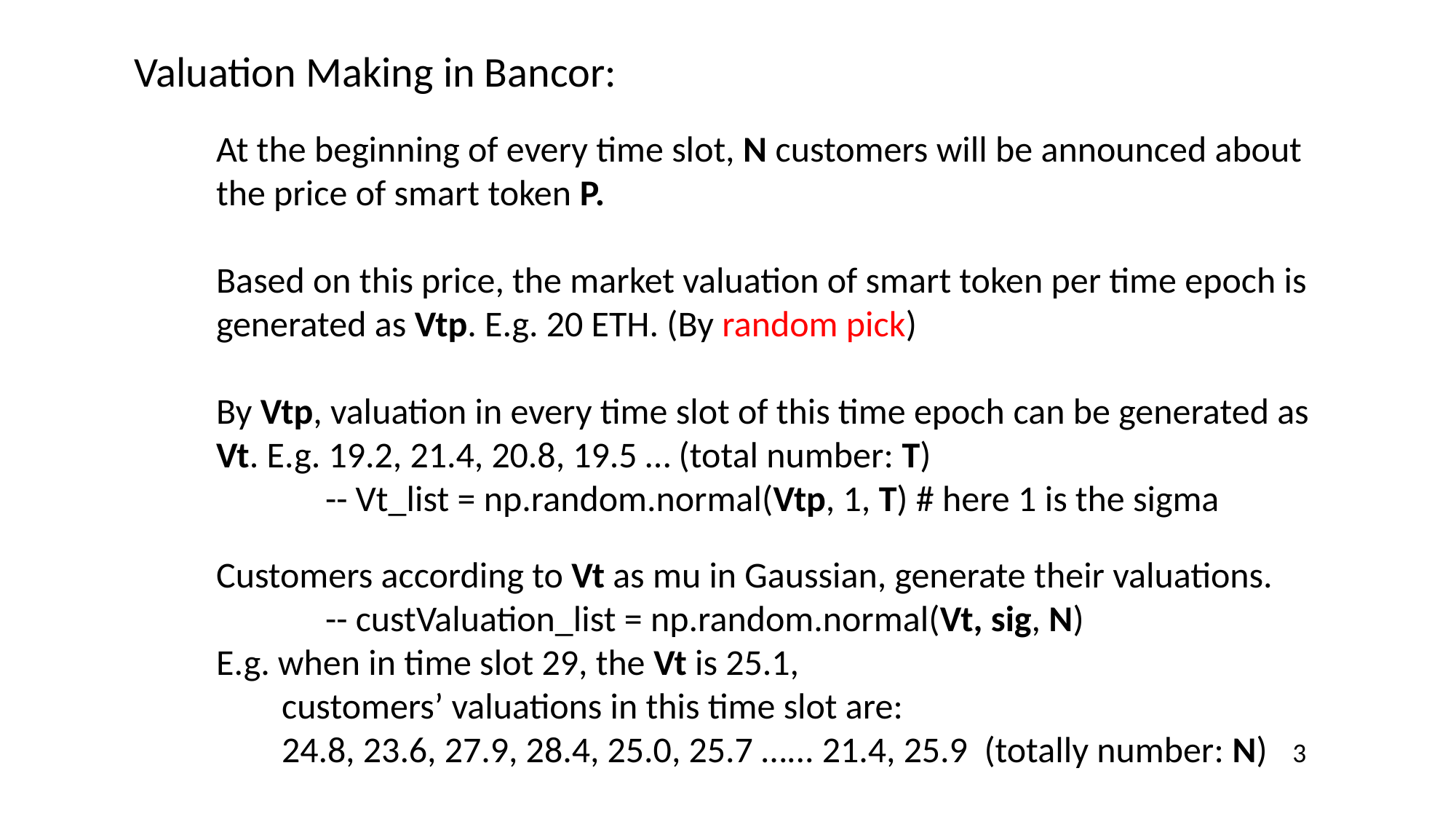

Valuation Making in Bancor:

At the beginning of every time slot, N customers will be announced about the price of smart token P.

Based on this price, the market valuation of smart token per time epoch is generated as Vtp. E.g. 20 ETH. (By random pick)

By Vtp, valuation in every time slot of this time epoch can be generated as Vt. E.g. 19.2, 21.4, 20.8, 19.5 … (total number: T)
	-- Vt_list = np.random.normal(Vtp, 1, T) # here 1 is the sigma

Customers according to Vt as mu in Gaussian, generate their valuations.
	-- custValuation_list = np.random.normal(Vt, sig, N)
E.g. when in time slot 29, the Vt is 25.1,
        customers’ valuations in this time slot are:
        24.8, 23.6, 27.9, 28.4, 25.0, 25.7 …... 21.4, 25.9  (totally number: N)

3